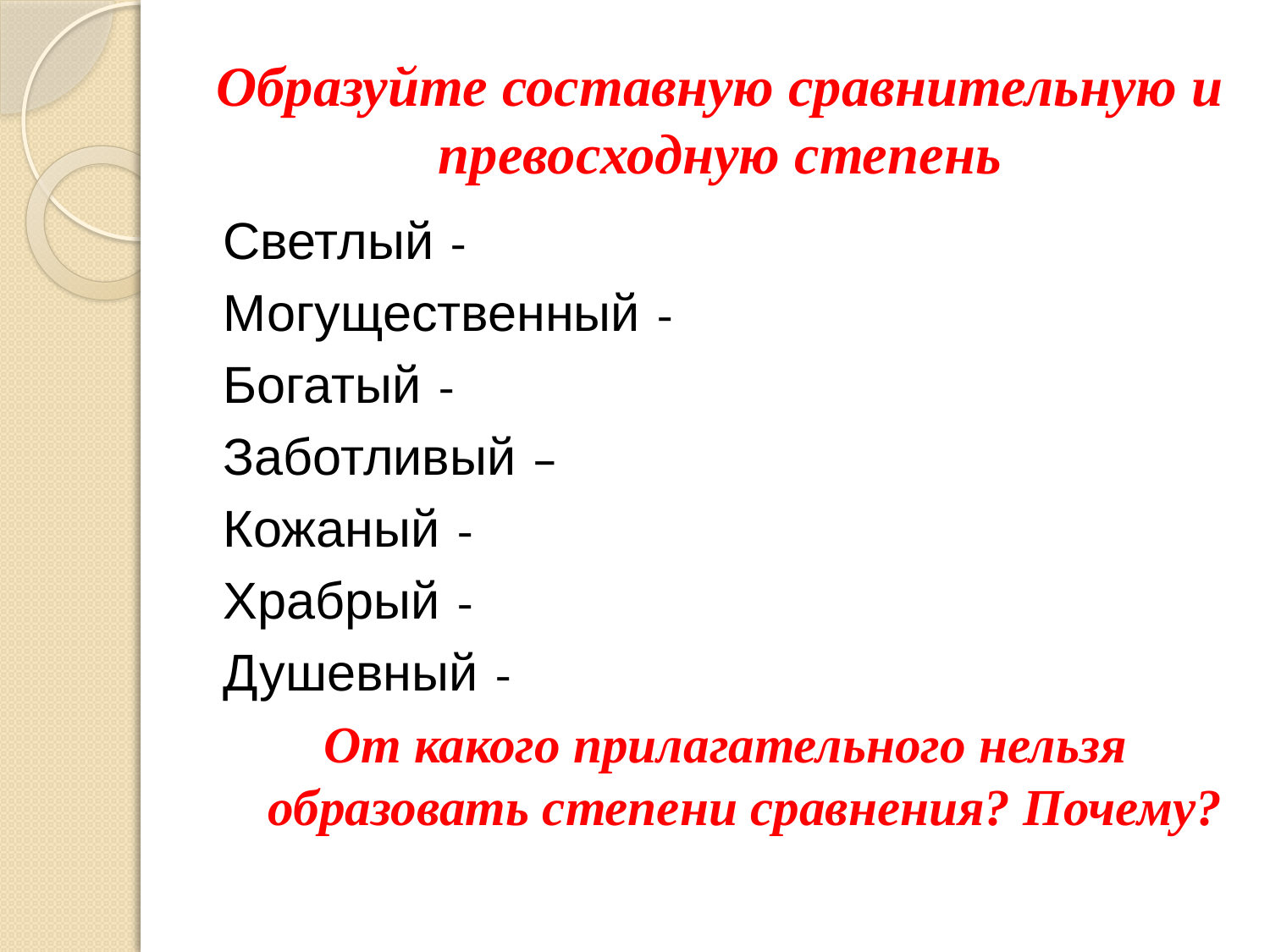

# Образуйте составную сравнительную и превосходную степень
Светлый -
Могущественный -
Богатый -
Заботливый –
Кожаный -
Храбрый -
Душевный -
От какого прилагательного нельзя образовать степени сравнения? Почему?